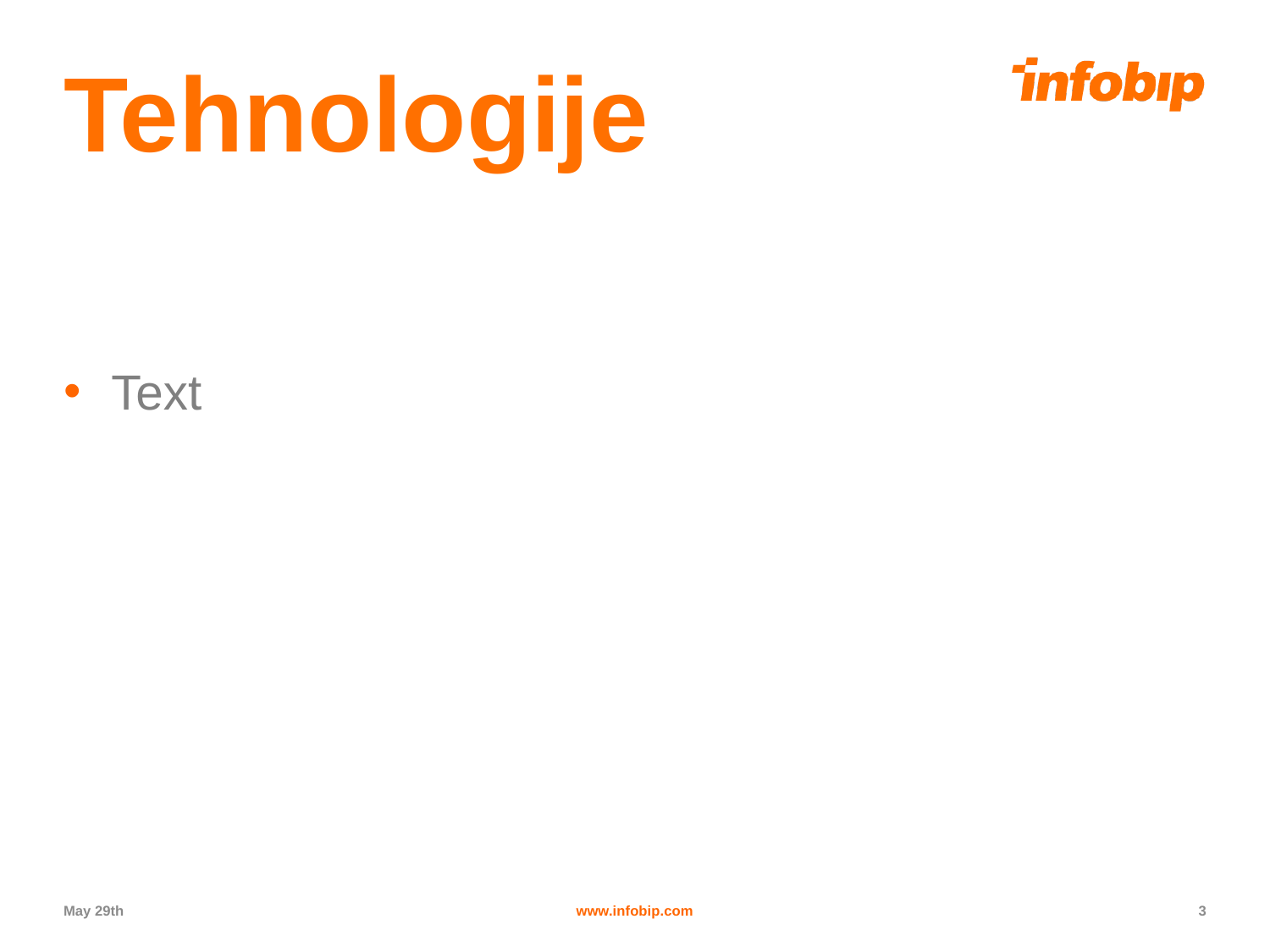

# Tehnologije

Text

May 29th
www.infobip.com
3